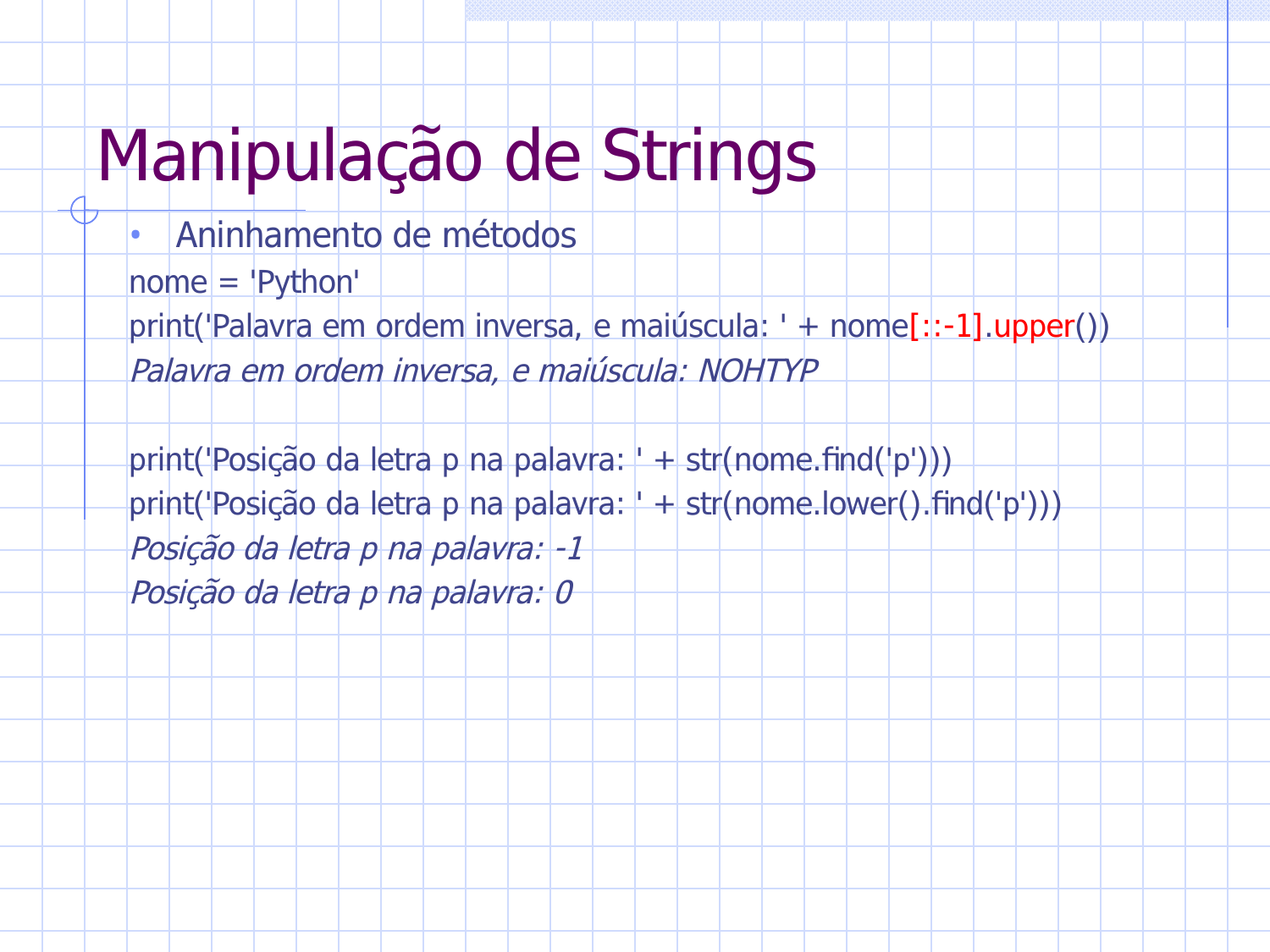

# Manipulação de Strings
Aninhamento de métodos
nome = 'Python'
print('Palavra em ordem inversa, e maiúscula: ' + nome[::-1].upper())
Palavra em ordem inversa, e maiúscula: NOHTYP

print('Posição da letra p na palavra: ' + str(nome.find('p')))
print('Posição da letra p na palavra: ' + str(nome.lower().find('p')))
Posição da letra p na palavra: -1
Posição da letra p na palavra: 0